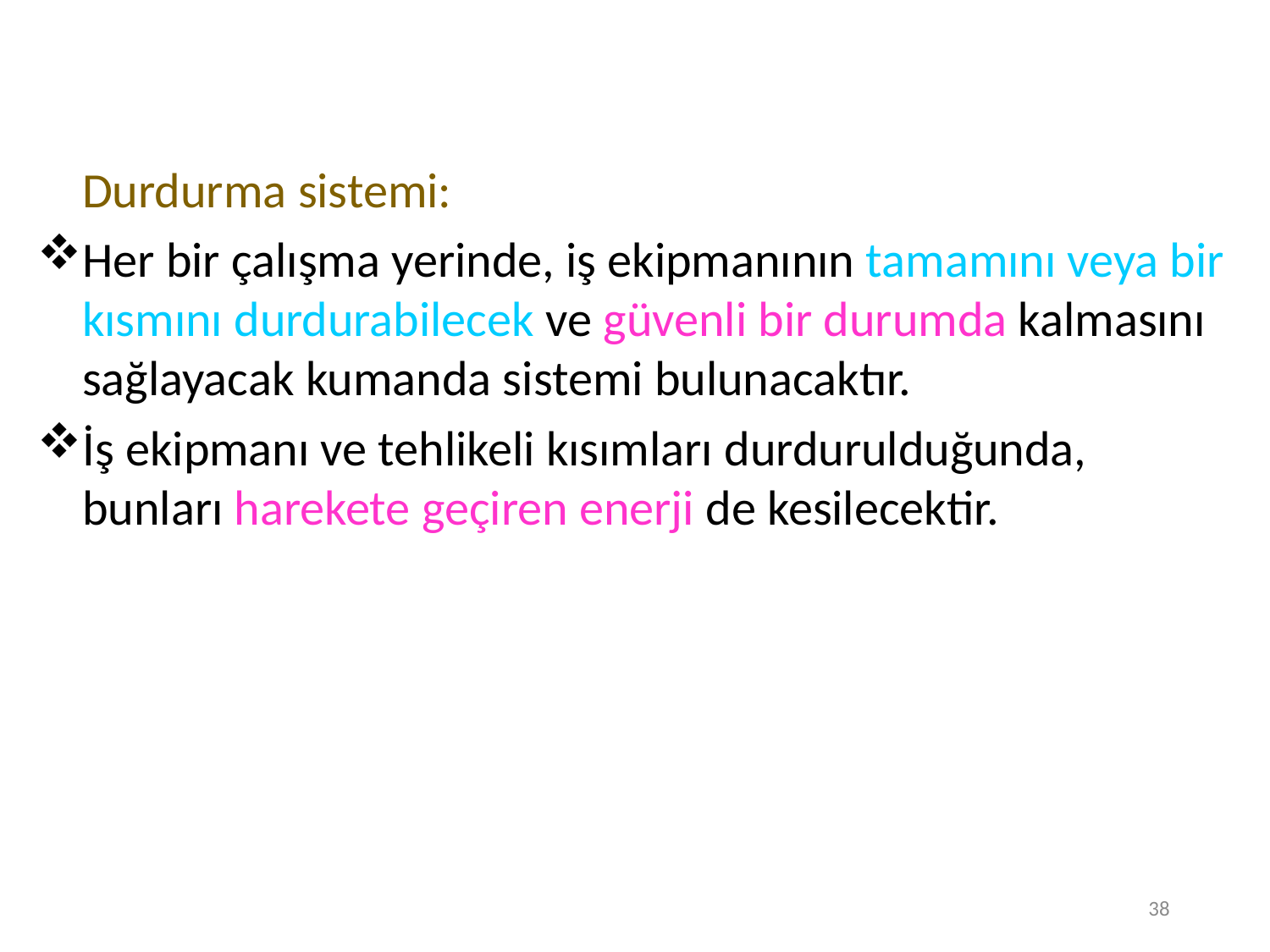

Durdurma sistemi:
Her bir çalışma yerinde, iş ekipmanının tamamını veya bir kısmını durdurabilecek ve güvenli bir durumda kalmasını sağlayacak kumanda sistemi bulunacaktır.
İş ekipmanı ve tehlikeli kısımları durdurulduğunda, bunları harekete geçiren enerji de kesilecektir.

38